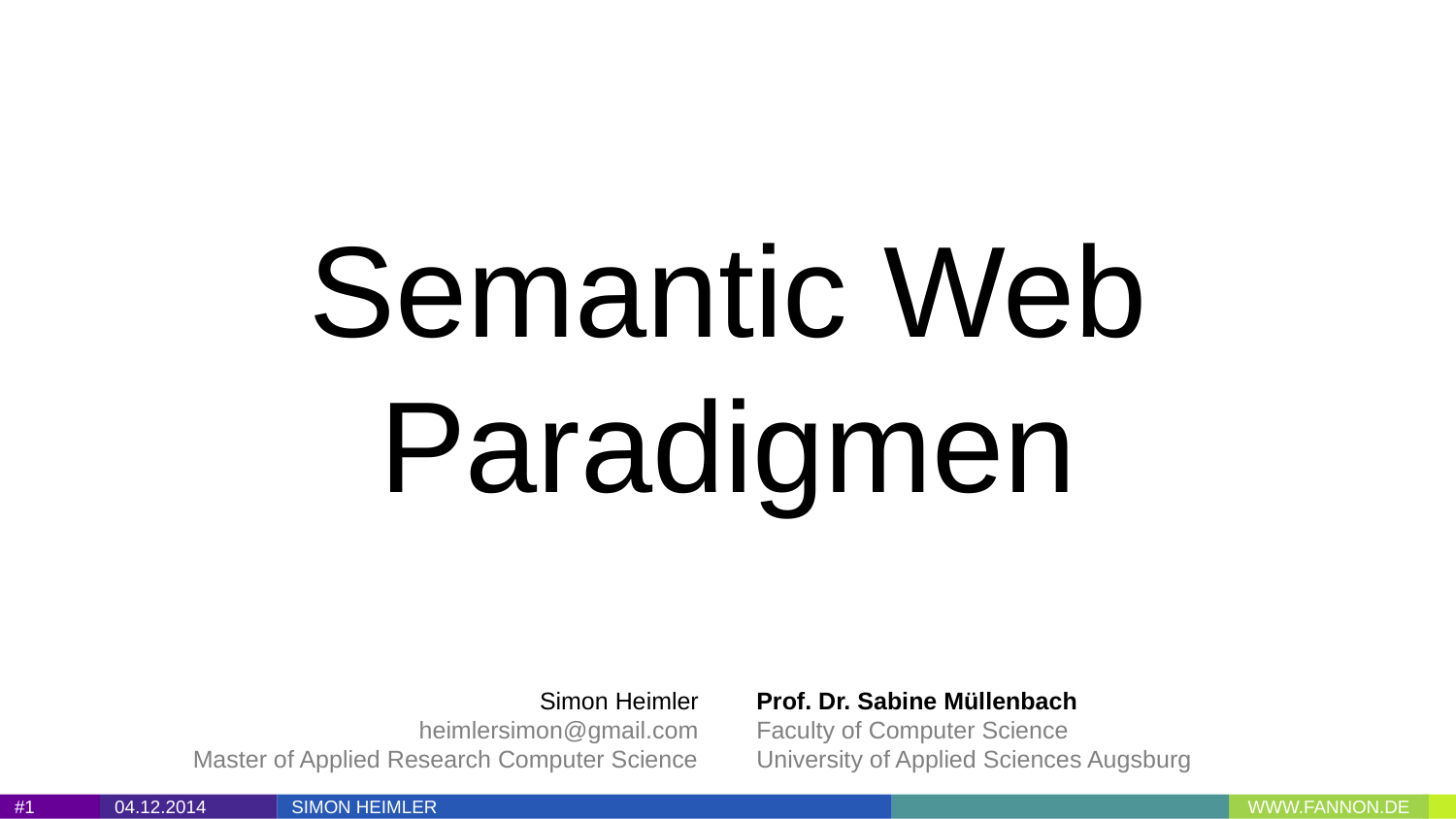

Semantic Web Paradigmen
Simon Heimler
heimlersimon@gmail.com
Master of Applied Research Computer Science
Prof. Dr. Sabine Müllenbach
Faculty of Computer Science
University of Applied Sciences Augsburg